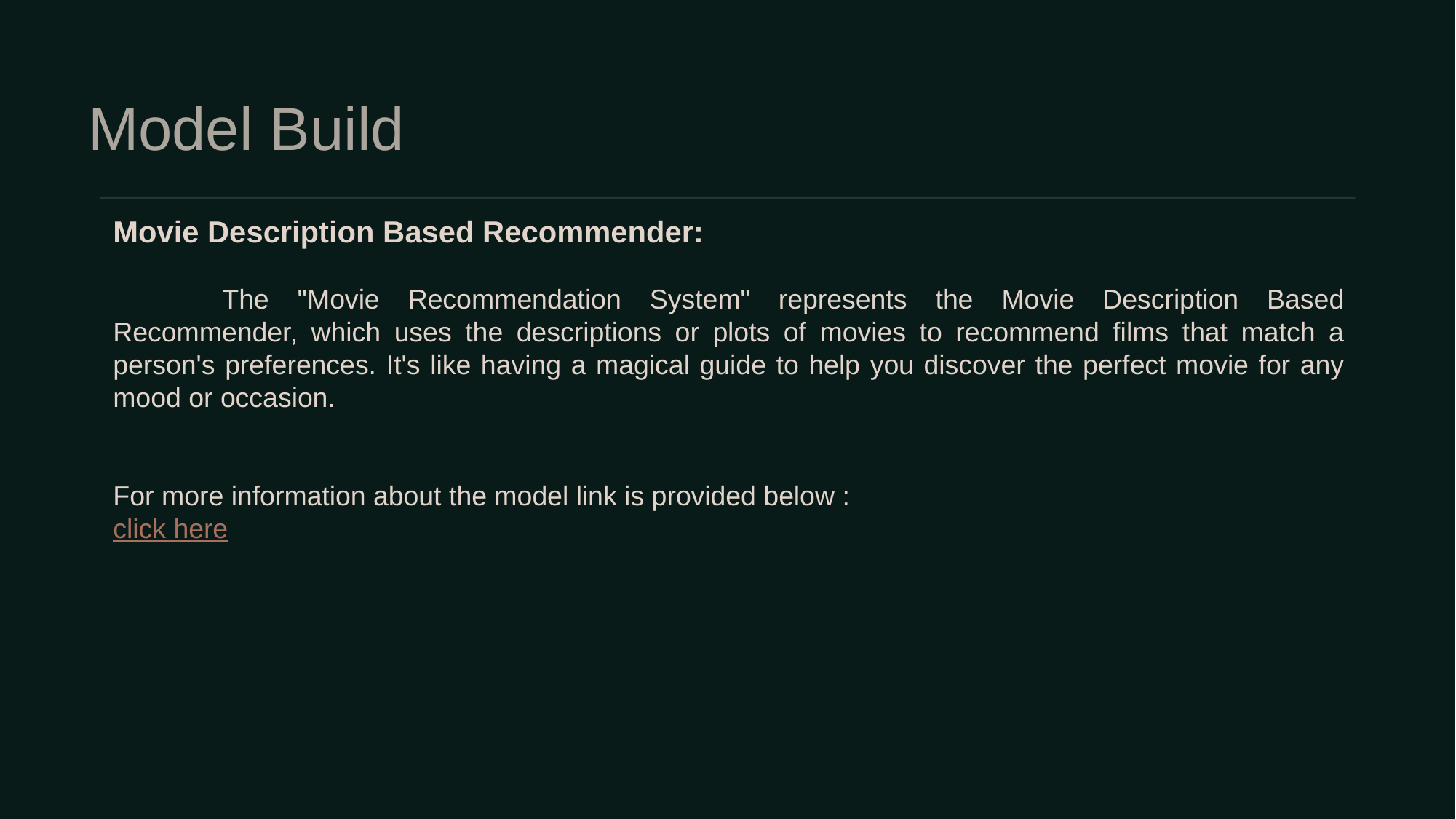

Basic EDA
Model Build
Movie Description Based Recommender:

	The "Movie Recommendation System" represents the Movie Description Based Recommender, which uses the descriptions or plots of movies to recommend films that match a person's preferences. It's like having a magical guide to help you discover the perfect movie for any mood or occasion.

For more information about the model link is provided below :
click here